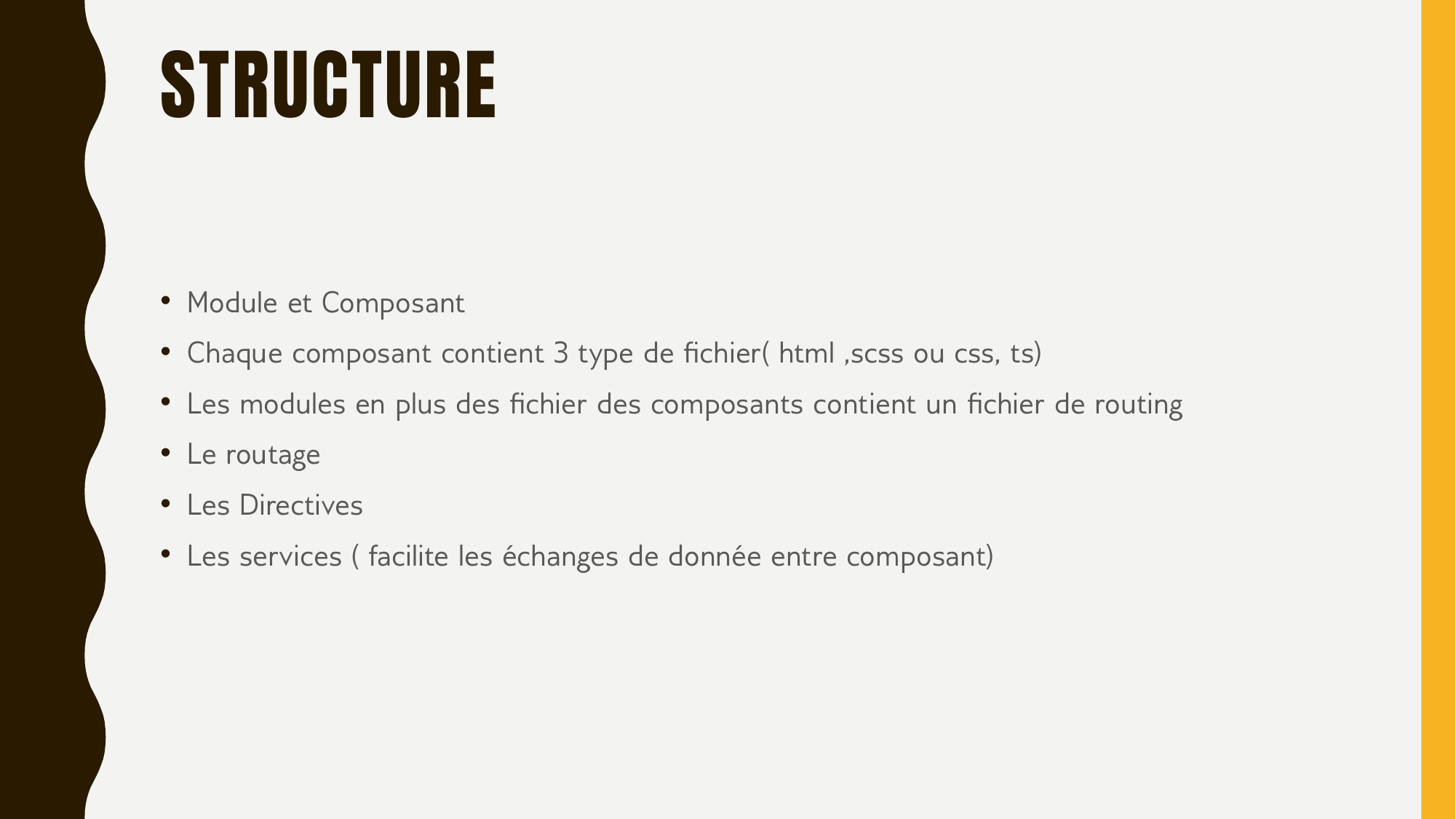

# Structure
Module et Composant
Chaque composant contient 3 type de fichier( html ,scss ou css, ts)
Les modules en plus des fichier des composants contient un fichier de routing
Le routage
Les Directives
Les services ( facilite les échanges de donnée entre composant)